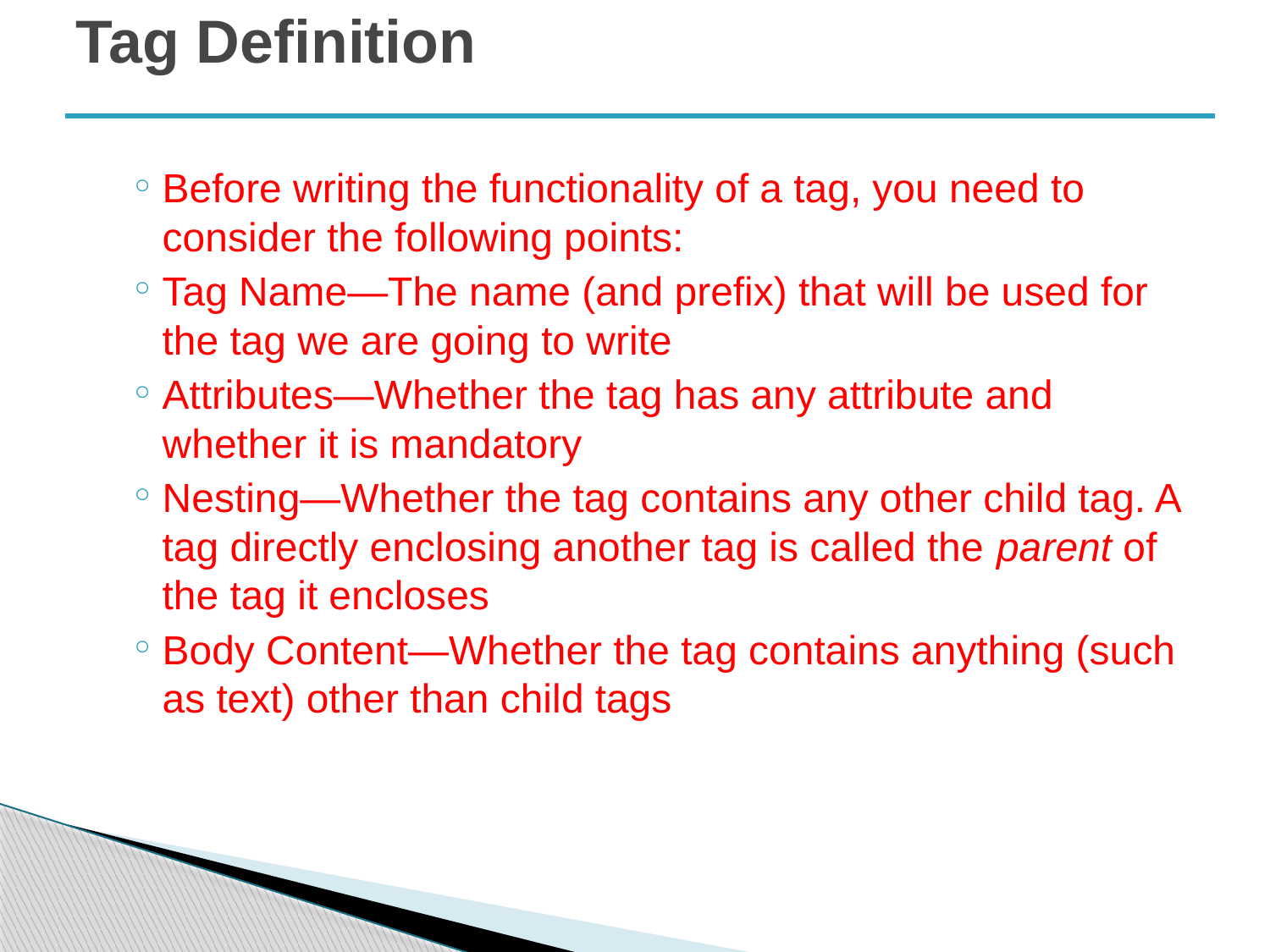

# Tag Definition
Before writing the functionality of a tag, you need to consider the following points:
Tag Name—The name (and prefix) that will be used for the tag we are going to write
Attributes—Whether the tag has any attribute and whether it is mandatory
Nesting—Whether the tag contains any other child tag. A tag directly enclosing another tag is called the parent of the tag it encloses
Body Content—Whether the tag contains anything (such as text) other than child tags